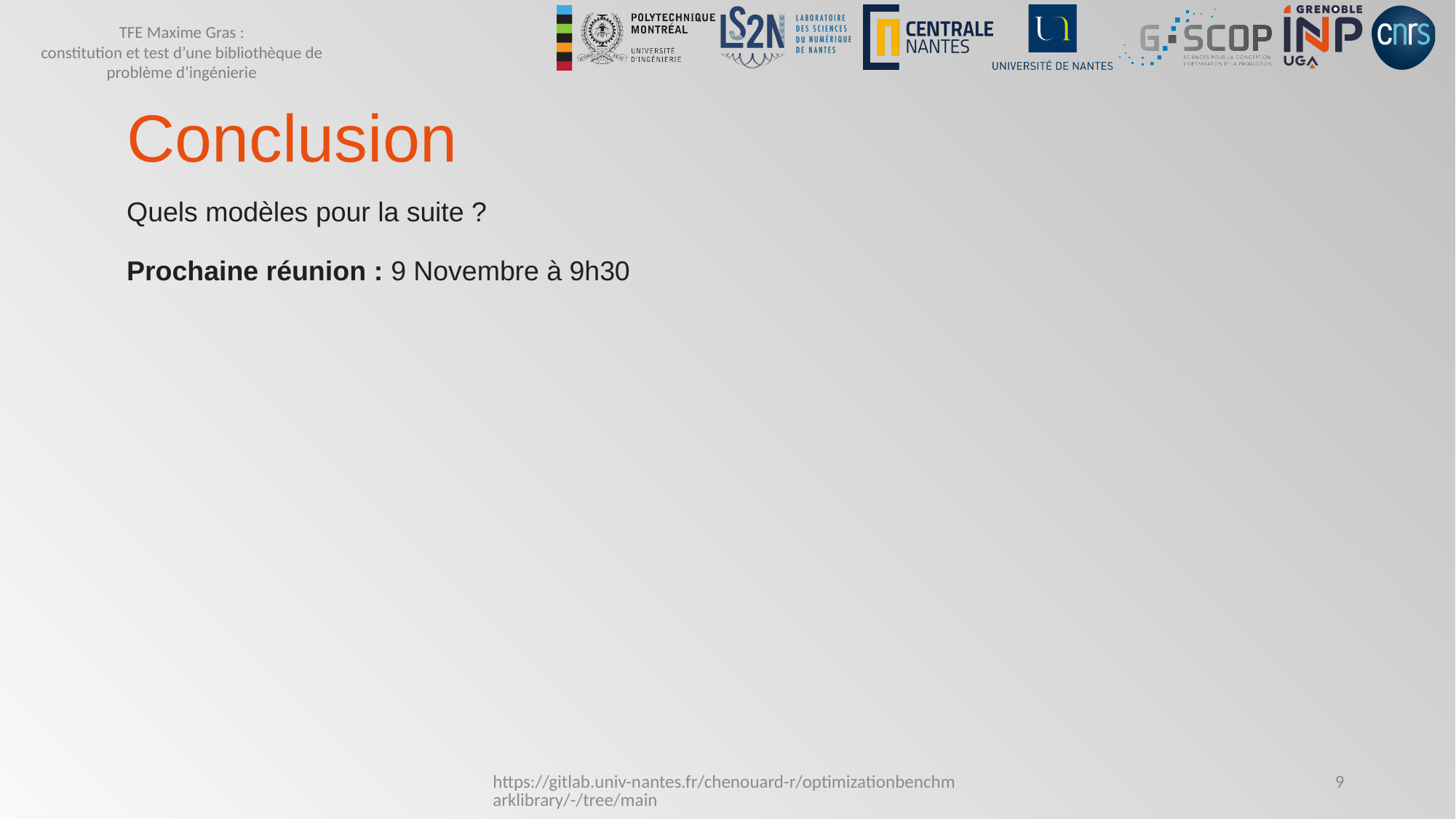

# Conclusion
Quels modèles pour la suite ?
Prochaine réunion : 9 Novembre à 9h30
https://gitlab.univ-nantes.fr/chenouard-r/optimizationbenchmarklibrary/-/tree/main
9